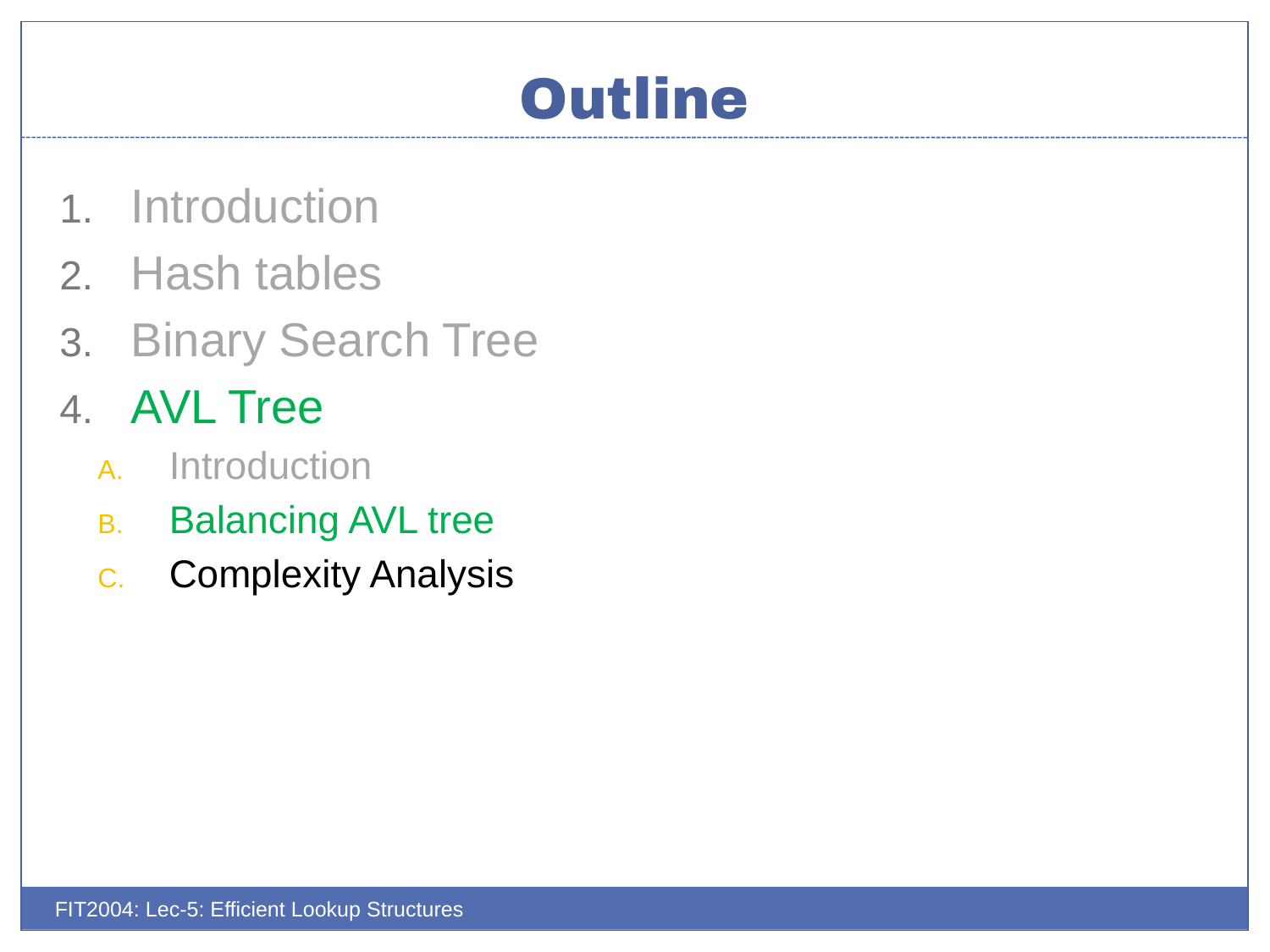

# Outline
Introduction
Hash tables
Binary Search Tree
AVL Tree
Introduction
Balancing AVL tree
Complexity Analysis
FIT2004: Lec-5: Efficient Lookup Structures